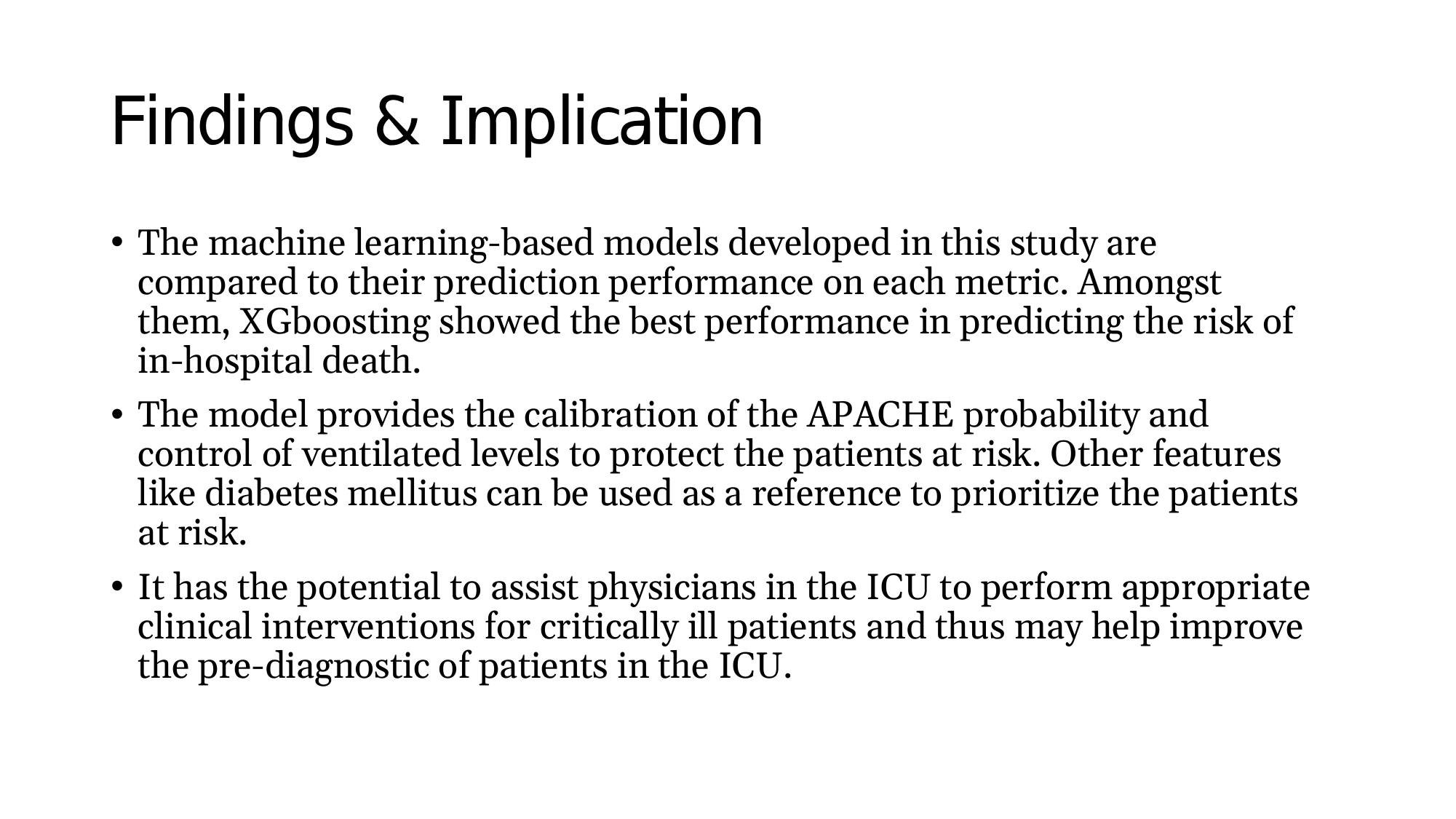

# Findings & Implication
The machine learning-based models developed in this study are compared to their prediction performance on each metric. Amongst them, XGboosting showed the best performance in predicting the risk of in-hospital death.
The model provides the calibration of the APACHE probability and control of ventilated levels to protect the patients at risk. Other features like diabetes mellitus can be used as a reference to prioritize the patients at risk.
It has the potential to assist physicians in the ICU to perform appropriate clinical interventions for critically ill patients and thus may help improve the pre-diagnostic of patients in the ICU.